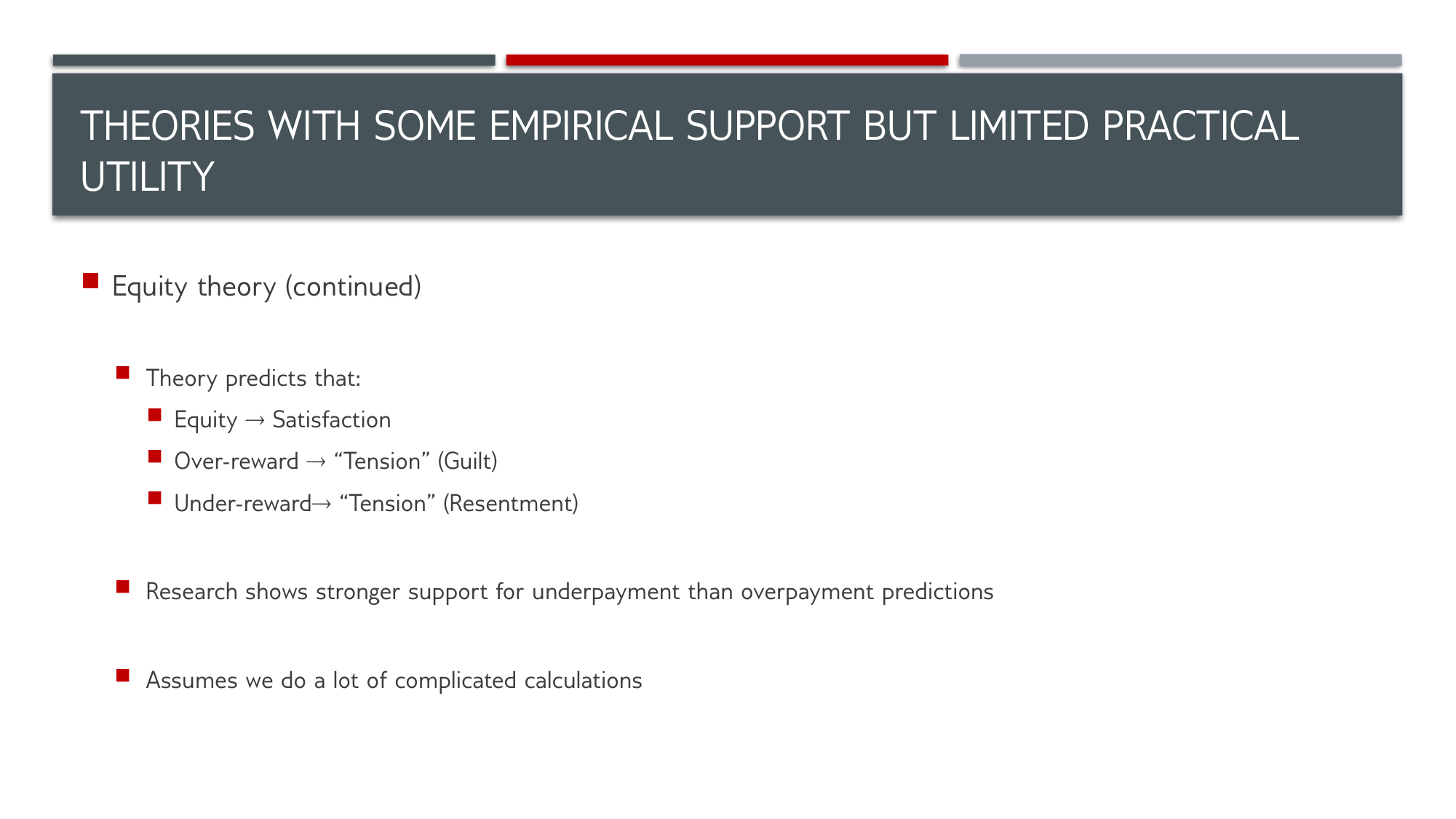

# Theories with some empirical support but limited practical utility
Equity theory (continued)

Theory predicts that:
Equity → Satisfaction
Over-reward → “Tension” (Guilt)
Under-reward→ “Tension” (Resentment)

Research shows stronger support for underpayment than overpayment predictions

Assumes we do a lot of complicated calculations